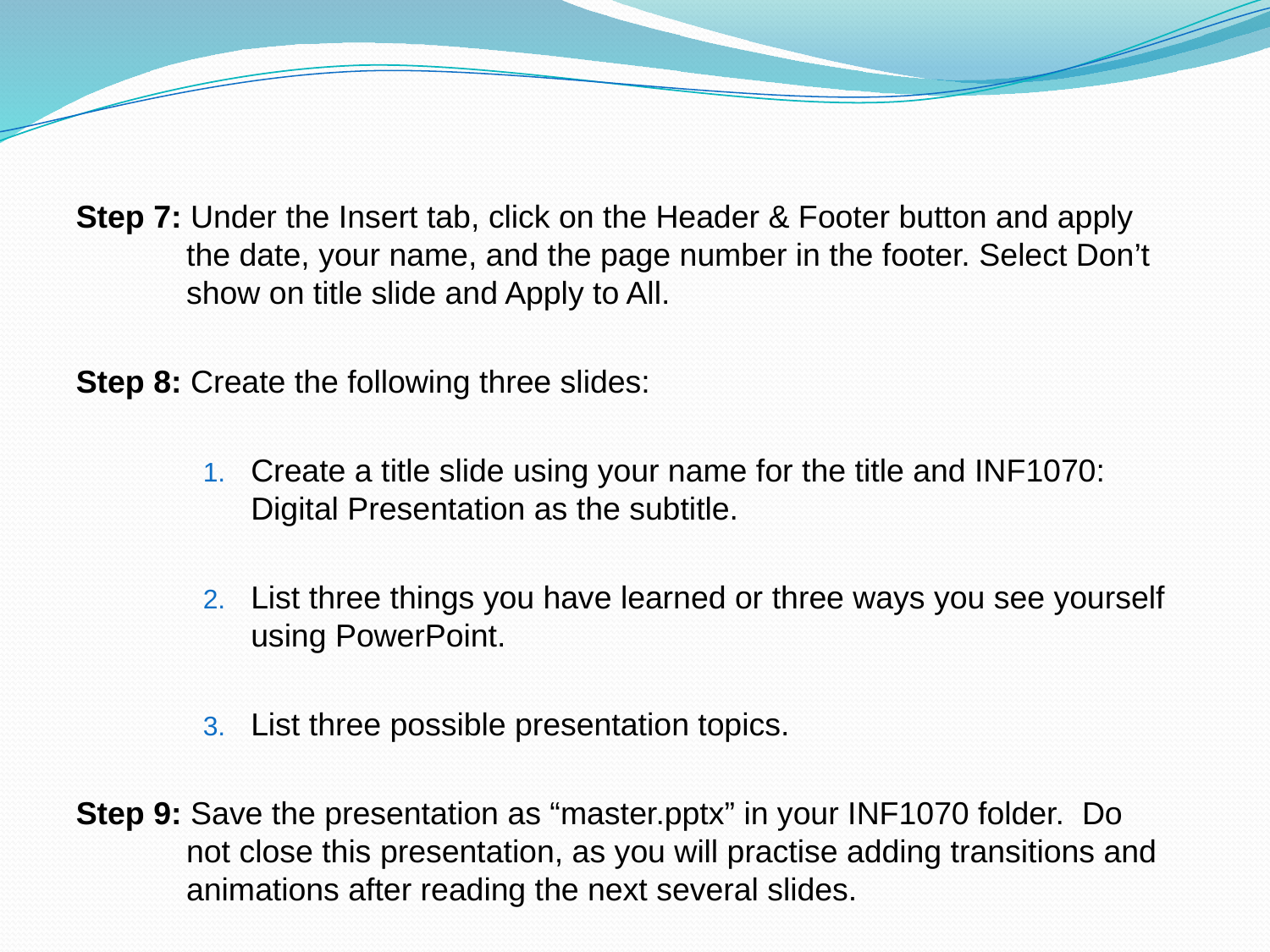

Step 7: Under the Insert tab, click on the Header & Footer button and apply the date, your name, and the page number in the footer. Select Don’t show on title slide and Apply to All.

Step 8: Create the following three slides:

Create a title slide using your name for the title and INF1070: Digital Presentation as the subtitle.

List three things you have learned or three ways you see yourself using PowerPoint.

List three possible presentation topics.

Step 9: Save the presentation as “master.pptx” in your INF1070 folder.  Do not close this presentation, as you will practise adding transitions and animations after reading the next several slides.